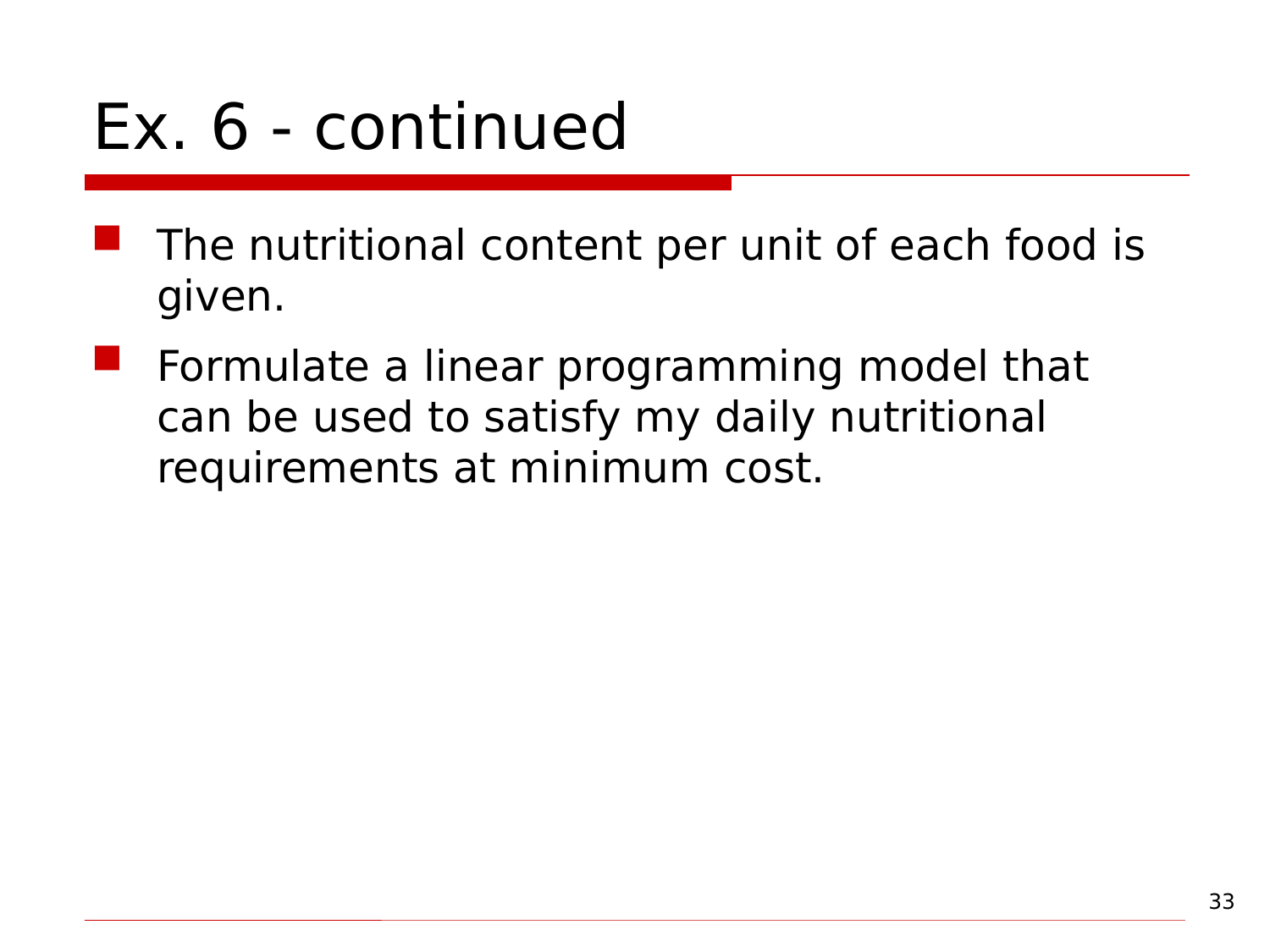

# Ex. 6 - continued
The nutritional content per unit of each food is given.
Formulate a linear programming model that can be used to satisfy my daily nutritional requirements at minimum cost.